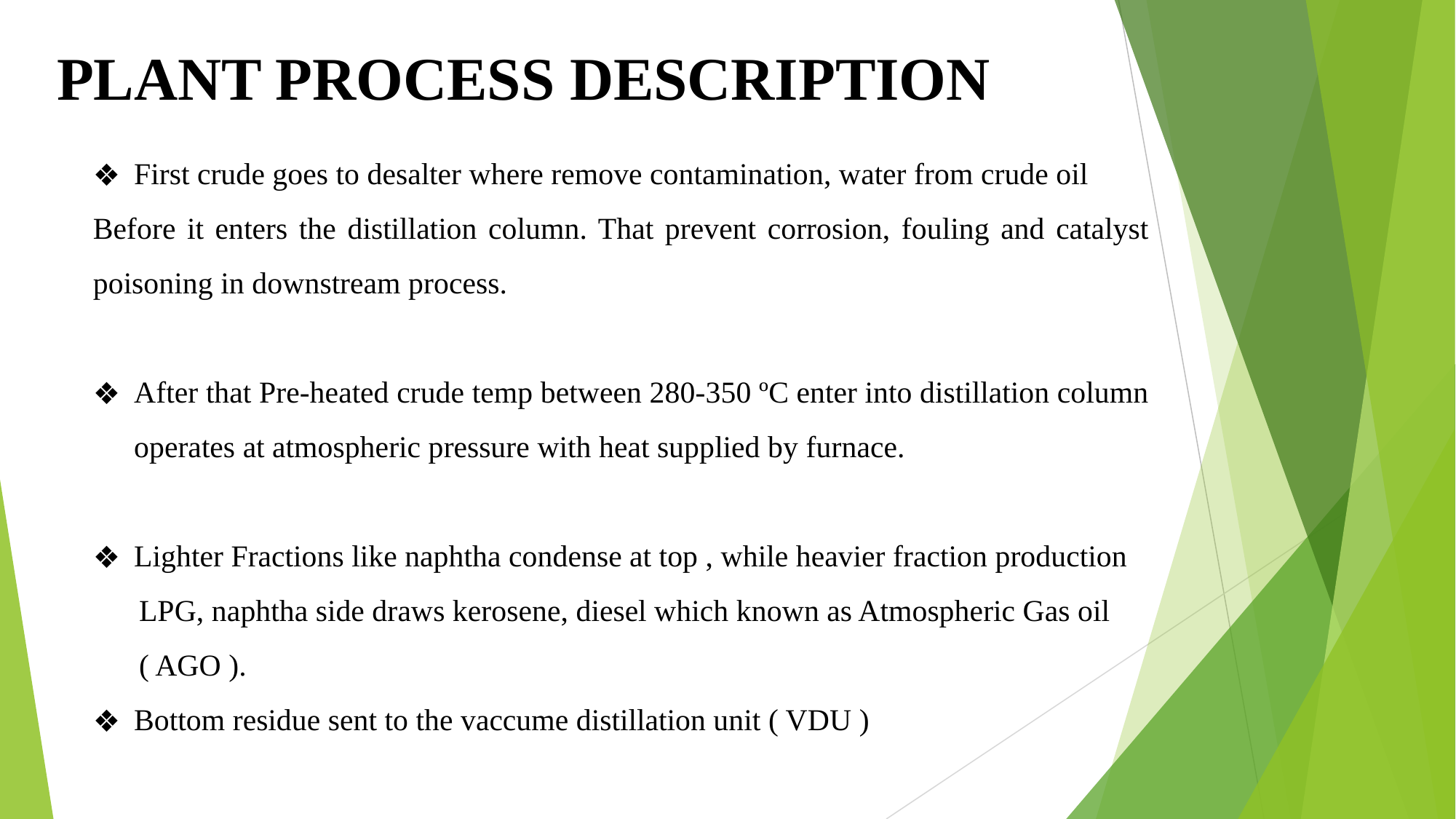

PLANT PROCESS DESCRIPTION

First crude goes to desalter where remove contamination, water from crude oil
Before it enters the distillation column. That prevent corrosion, fouling and catalyst poisoning in downstream process.

After that Pre-heated crude temp between 280-350 ºC enter into distillation column operates at atmospheric pressure with heat supplied by furnace.

Lighter Fractions like naphtha condense at top , while heavier fraction production
      LPG, naphtha side draws kerosene, diesel which known as Atmospheric Gas oil
      ( AGO ).
Bottom residue sent to the vaccume distillation unit ( VDU )